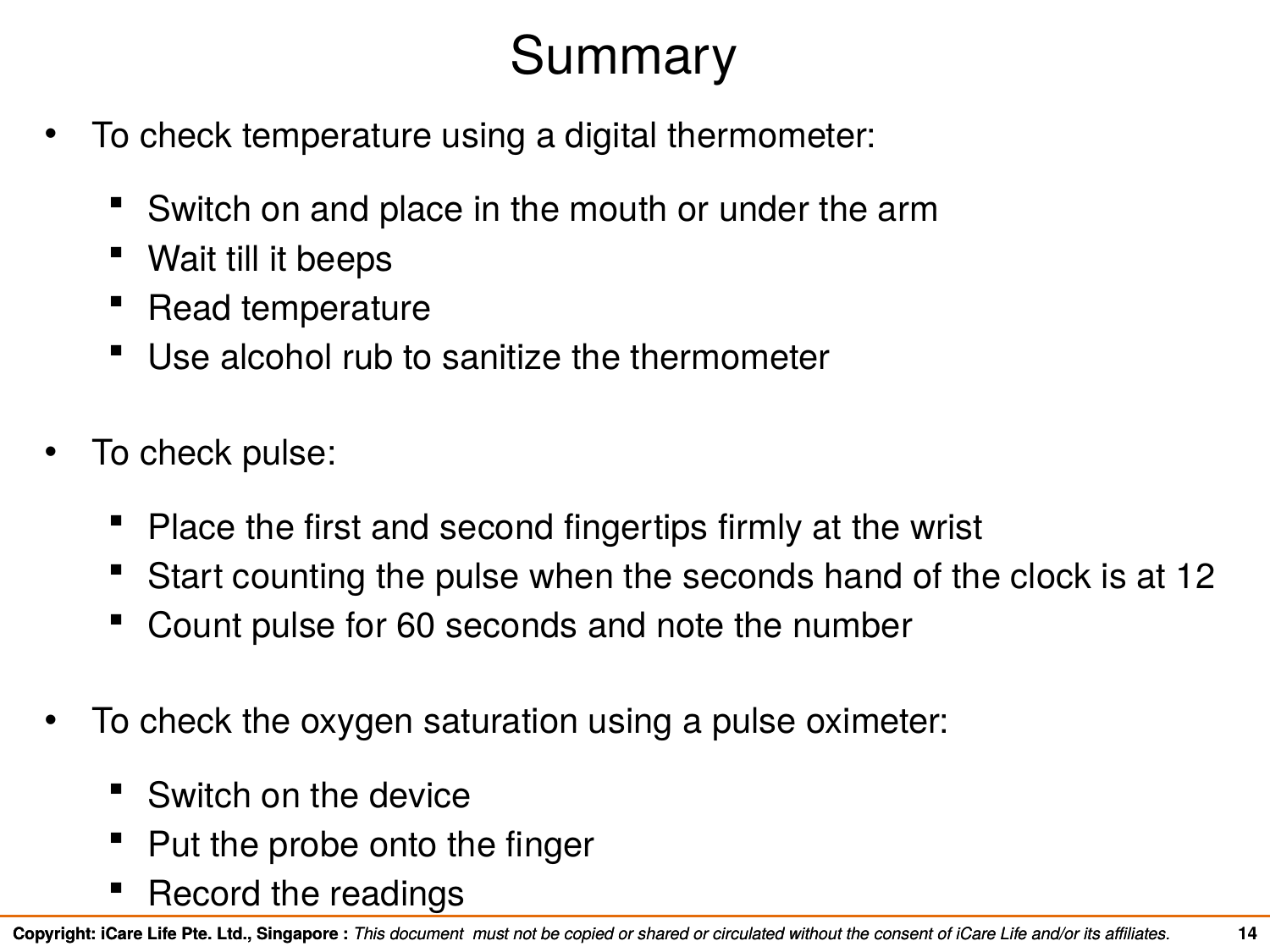

# Summary
To check temperature using a digital thermometer:

Switch on and place in the mouth or under the arm
Wait till it beeps
Read temperature
Use alcohol rub to sanitize the thermometer

To check pulse:

Place the first and second fingertips firmly at the wrist
Start counting the pulse when the seconds hand of the clock is at 12
Count pulse for 60 seconds and note the number

To check the oxygen saturation using a pulse oximeter:

Switch on the device
Put the probe onto the finger
Record the readings
14
Copyright: iCare Life Pte. Ltd., Singapore : This document  must not be copied or shared or circulated without the consent of iCare Life and/or its affiliates.